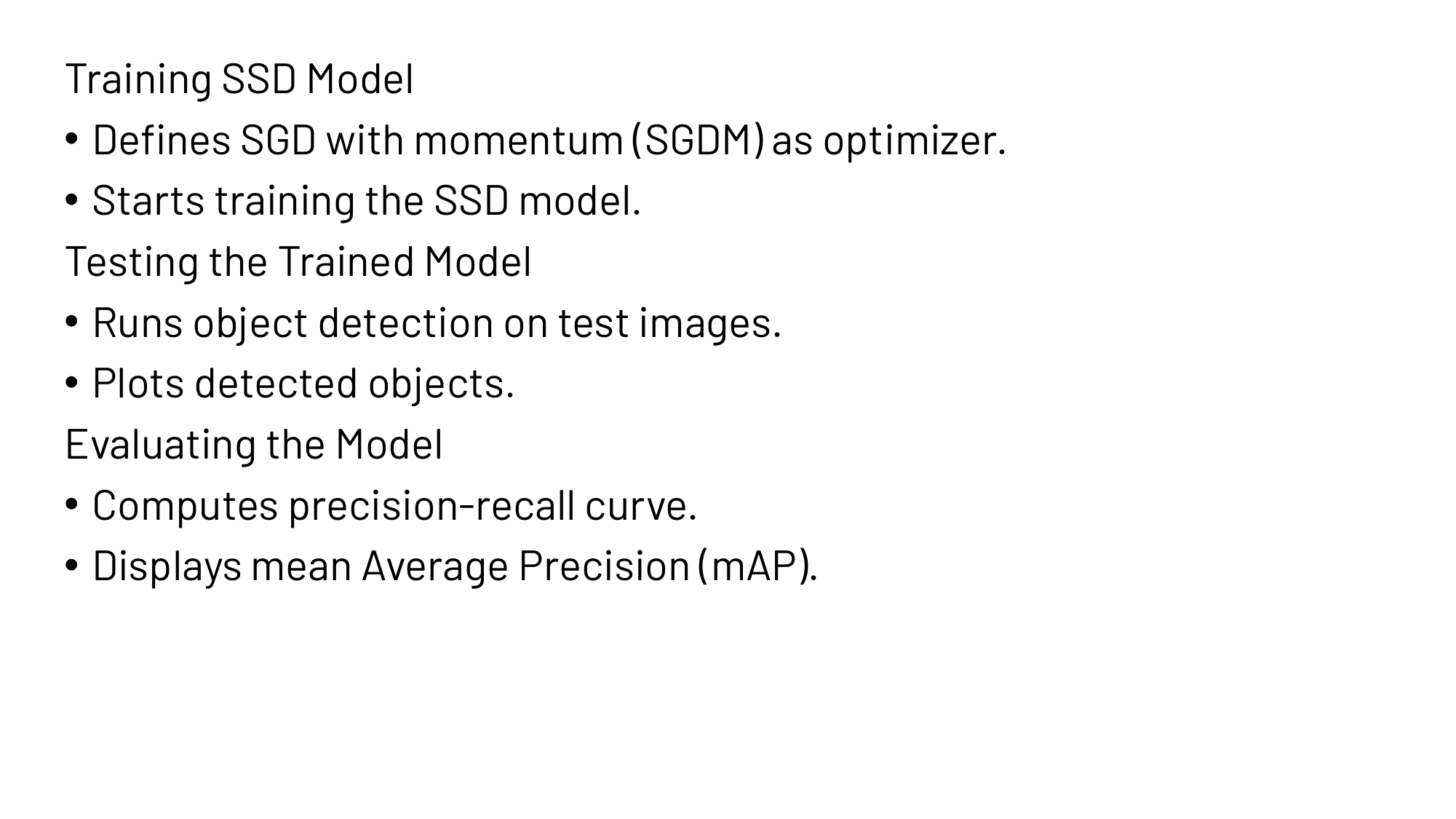

Training SSD Model
Defines SGD with momentum (SGDM) as optimizer.
Starts training the SSD model.
Testing the Trained Model
Runs object detection on test images.
Plots detected objects.
Evaluating the Model
Computes precision-recall curve.
Displays mean Average Precision (mAP).